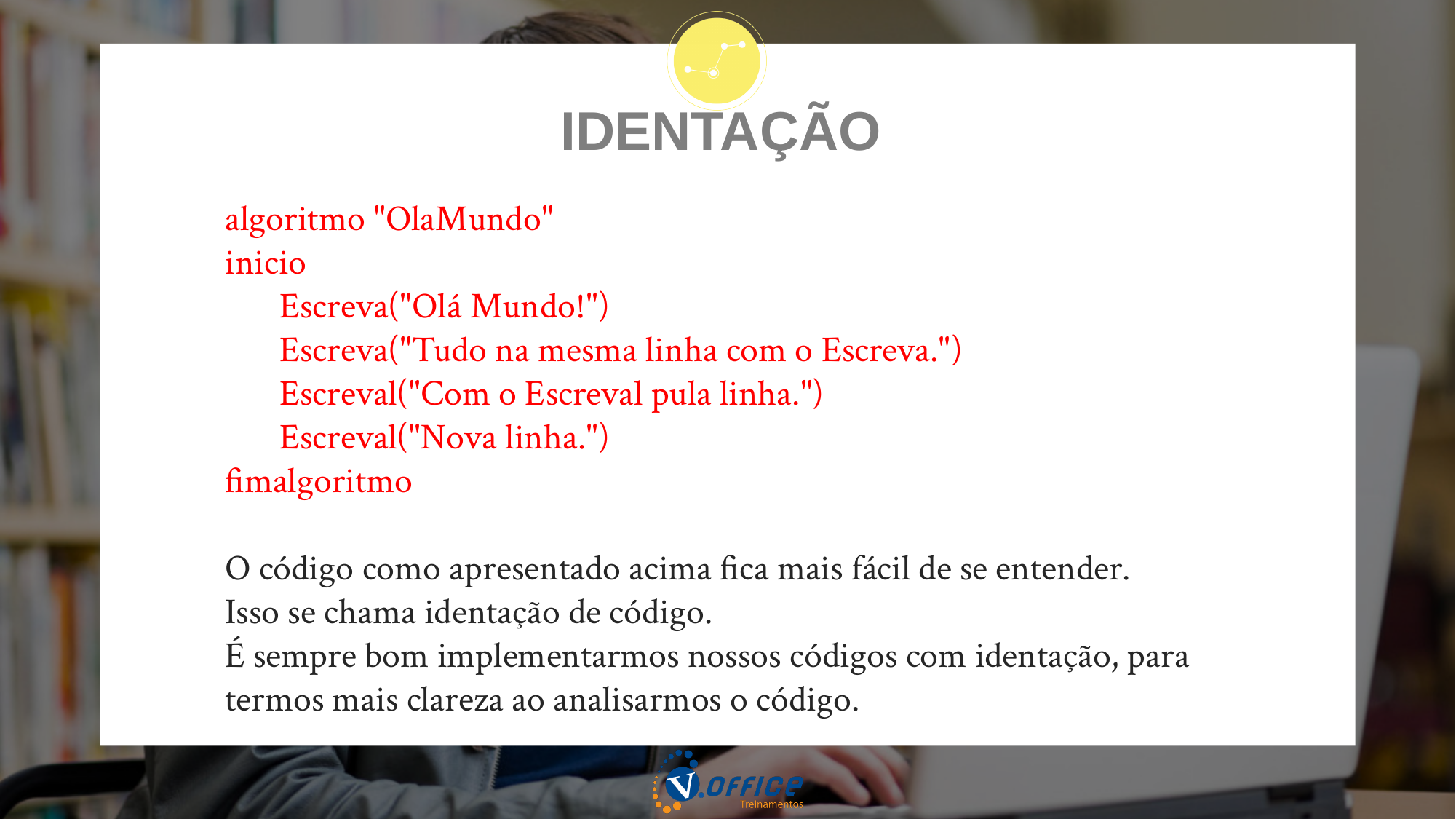

# IDENTAÇÃO
algoritmo "OlaMundo"
inicio
Escreva("Olá Mundo!")
Escreva("Tudo na mesma linha com o Escreva.")
Escreval("Com o Escreval pula linha.")
Escreval("Nova linha.")
fimalgoritmo

O código como apresentado acima fica mais fácil de se entender.
Isso se chama identação de código.
É sempre bom implementarmos nossos códigos com identação, para termos mais clareza ao analisarmos o código.